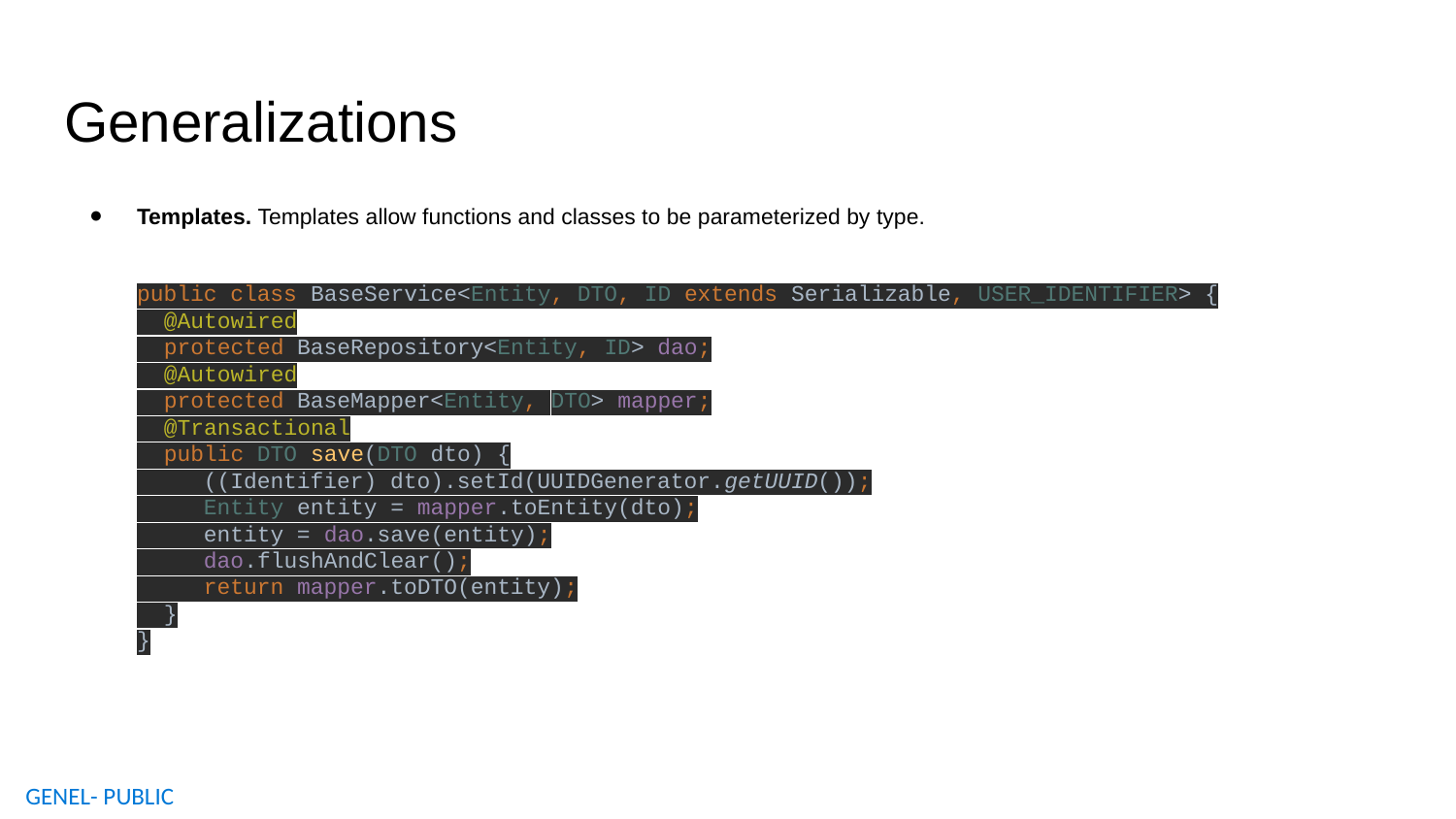

# Generalizations
Templates. Templates allow functions and classes to be parameterized by type.

public class BaseService<Entity, DTO, ID extends Serializable, USER_IDENTIFIER> {
  @Autowired
  protected BaseRepository<Entity, ID> dao;
  @Autowired
  protected BaseMapper<Entity, DTO> mapper;
  @Transactional
  public DTO save(DTO dto) {
     ((Identifier) dto).setId(UUIDGenerator.getUUID());
     Entity entity = mapper.toEntity(dto);
     entity = dao.save(entity);
     dao.flushAndClear();
     return mapper.toDTO(entity);
  }
}